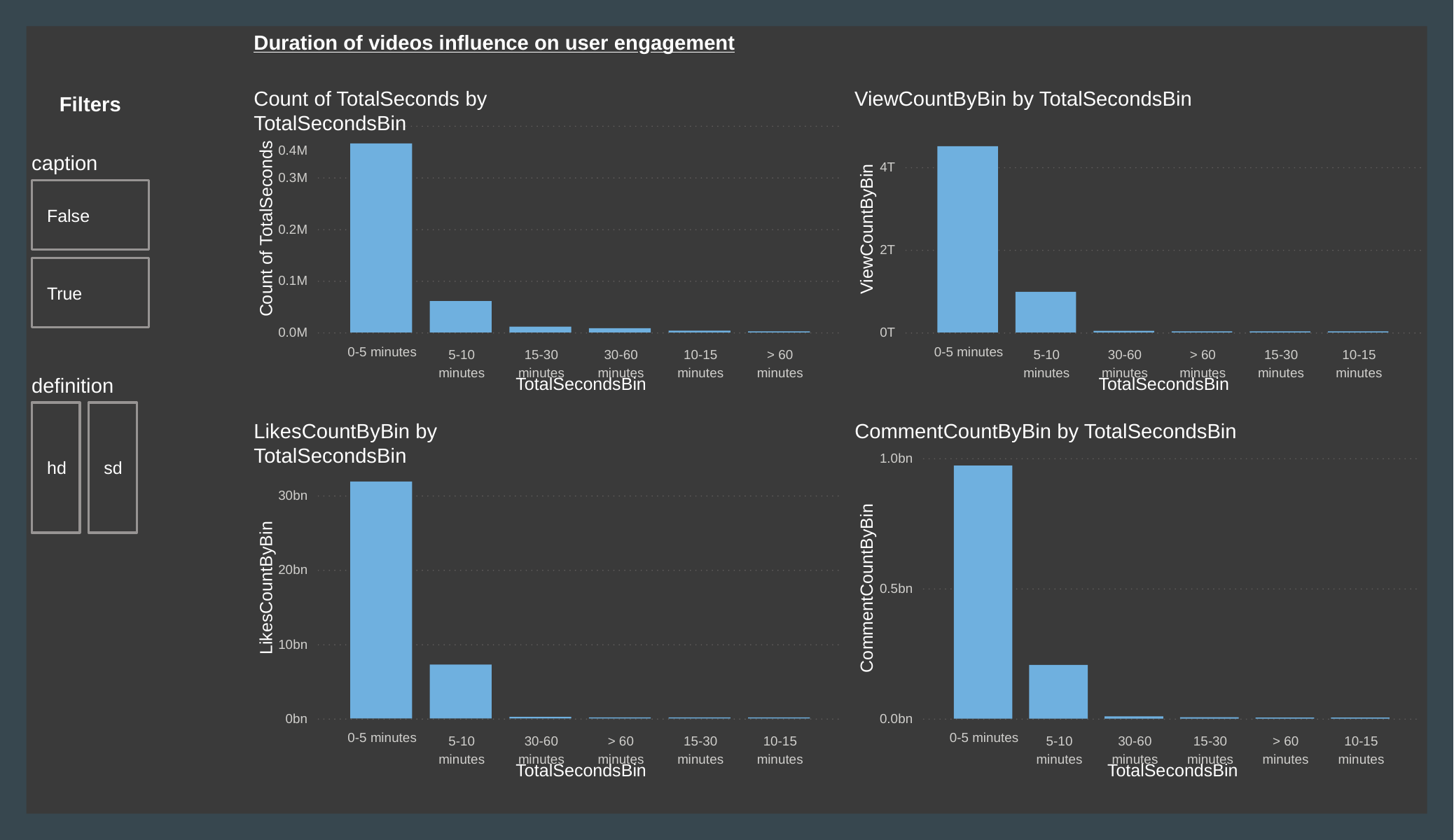

Duration of videos influence on user engagement
Power BI Desktop
Count of TotalSeconds by TotalSecondsBin
0.4M
ViewCountByBin by TotalSecondsBin
Filters

caption
4T
0.3M

False
Count of TotalSeconds
ViewCountByBin
0.2M
2T

0.1M
True
0.0M
0T
0-5 minutes
5-10
minutes
15-30
minutes
30-60
minutes
10-15
minutes
> 60
minutes
0-5 minutes
5-10
minutes
30-60
minutes
> 60
minutes
15-30
minutes
10-15
minutes
definition
TotalSecondsBin
TotalSecondsBin

LikesCountByBin by TotalSecondsBin
CommentCountByBin by TotalSecondsBin
1.0bn
hd
sd

30bn
20bn
LikesCountByBin
CommentCountByBin
0.5bn
10bn
0bn
0.0bn
0-5 minutes
5-10
minutes
30-60
minutes
> 60
minutes
15-30
minutes
10-15
minutes
0-5 minutes
5-10
minutes
30-60
minutes
15-30
minutes
> 60
minutes
10-15
minutes
TotalSecondsBin
TotalSecondsBin